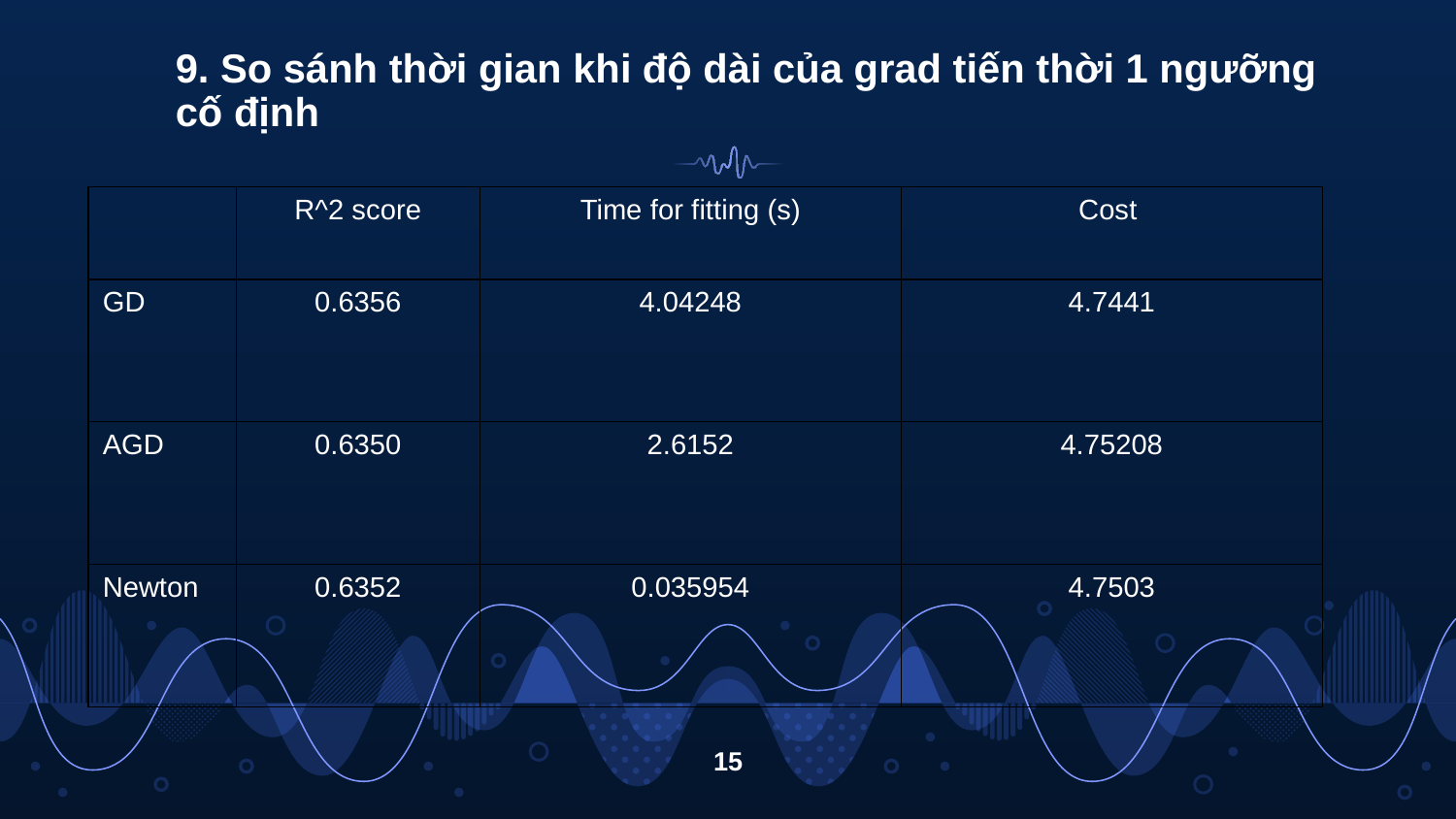

# 9. So sánh thời gian khi độ dài của grad tiến thời 1 ngưỡng cố định
|  | R^2 score | Time for fitting (s) | Cost |
| --- | --- | --- | --- |
| GD | 0.6356 | 4.04248 | 4.7441 |
| AGD | 0.6350 | 2.6152 | 4.75208 |
| Newton | 0.6352 | 0.035954 | 4.7503 |
15